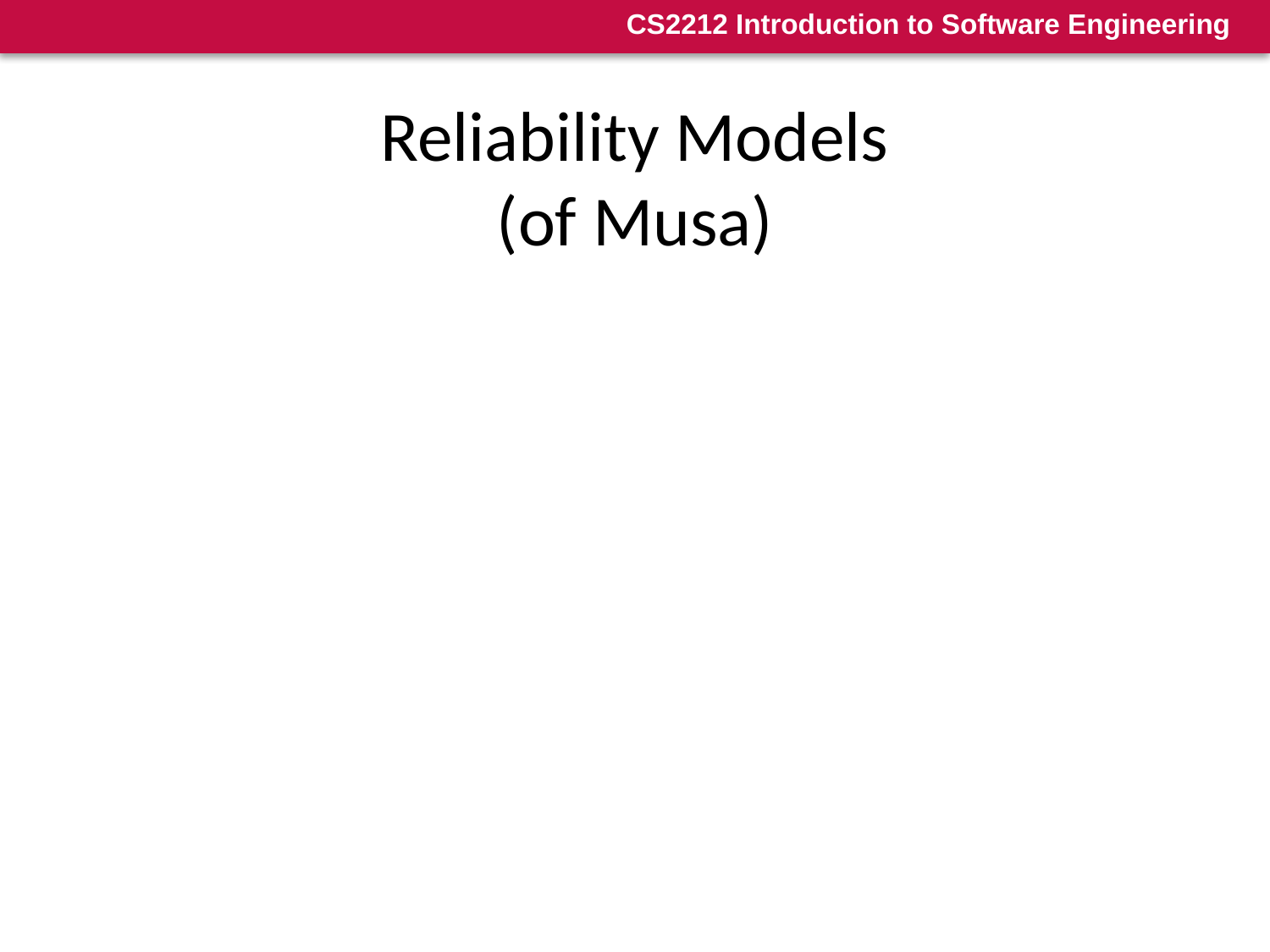

# Reliability Models (of Musa)
Assumptions

Two models
Basic
Logarithmic

Diff: Change in failure intensity per failure seen
Basic: decrement is constant
Logarithmic: decrement reduces